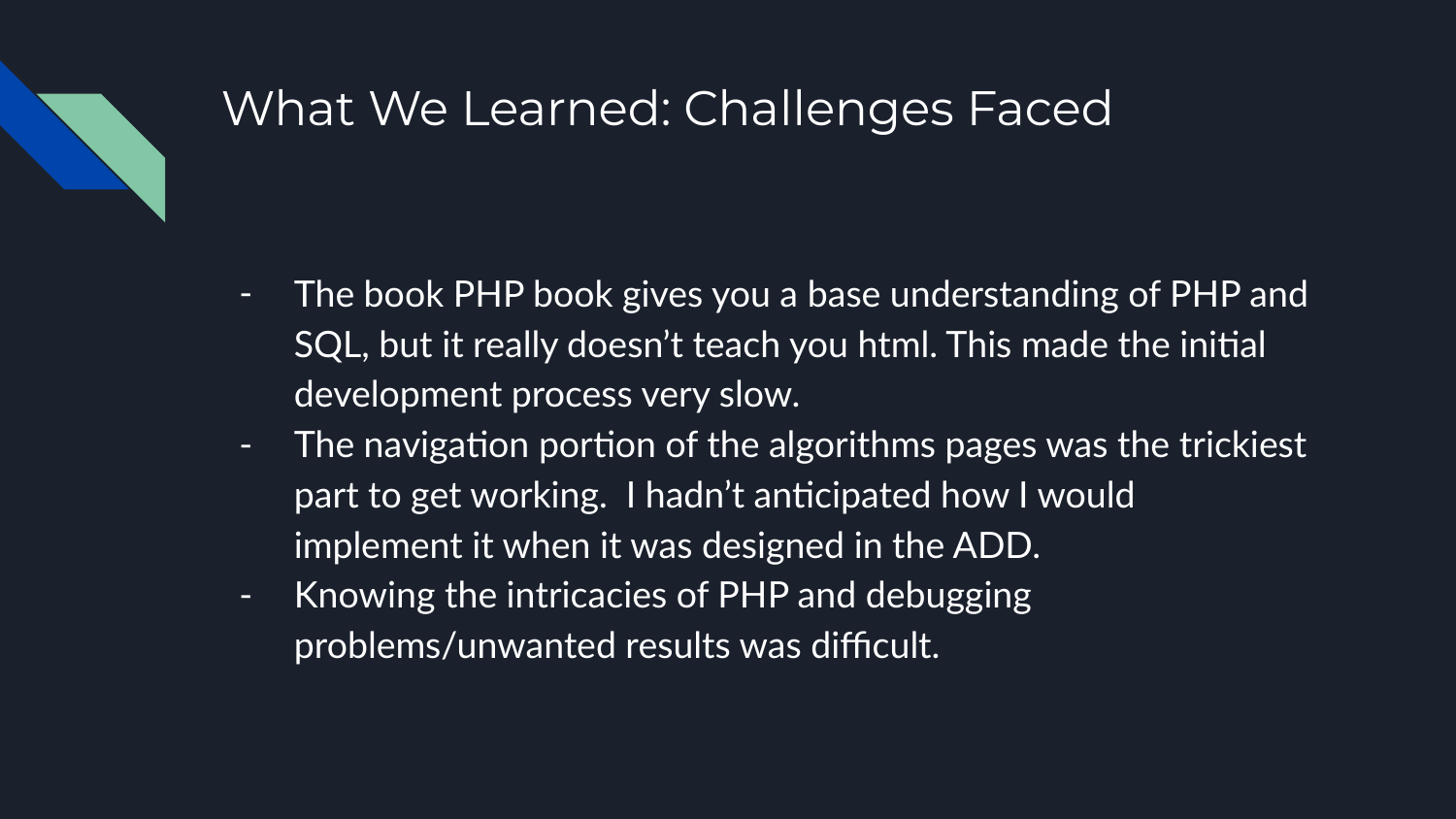

# What We Learned: Challenges Faced
The book PHP book gives you a base understanding of PHP and SQL, but it really doesn’t teach you html. This made the initial development process very slow.
The navigation portion of the algorithms pages was the trickiest part to get working.  I hadn’t anticipated how I would implement it when it was designed in the ADD.
Knowing the intricacies of PHP and debugging problems/unwanted results was difficult.